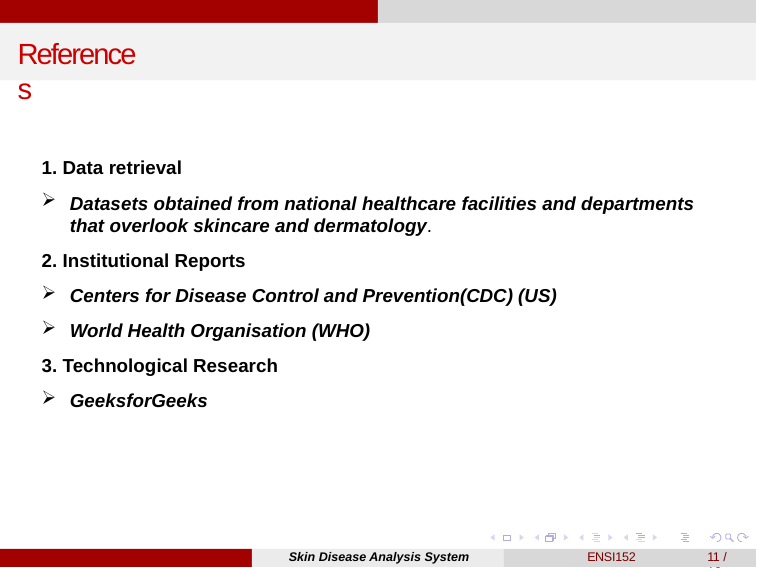

References
1. Data retrieval
Datasets obtained from national healthcare facilities and departments that overlook skincare and dermatology.
 Institutional Reports
Centers for Disease Control and Prevention(CDC) (US)
World Health Organisation (WHO)
3. Technological Research
GeeksforGeeks
Skin Disease Analysis System

ENSI152
11 / 12